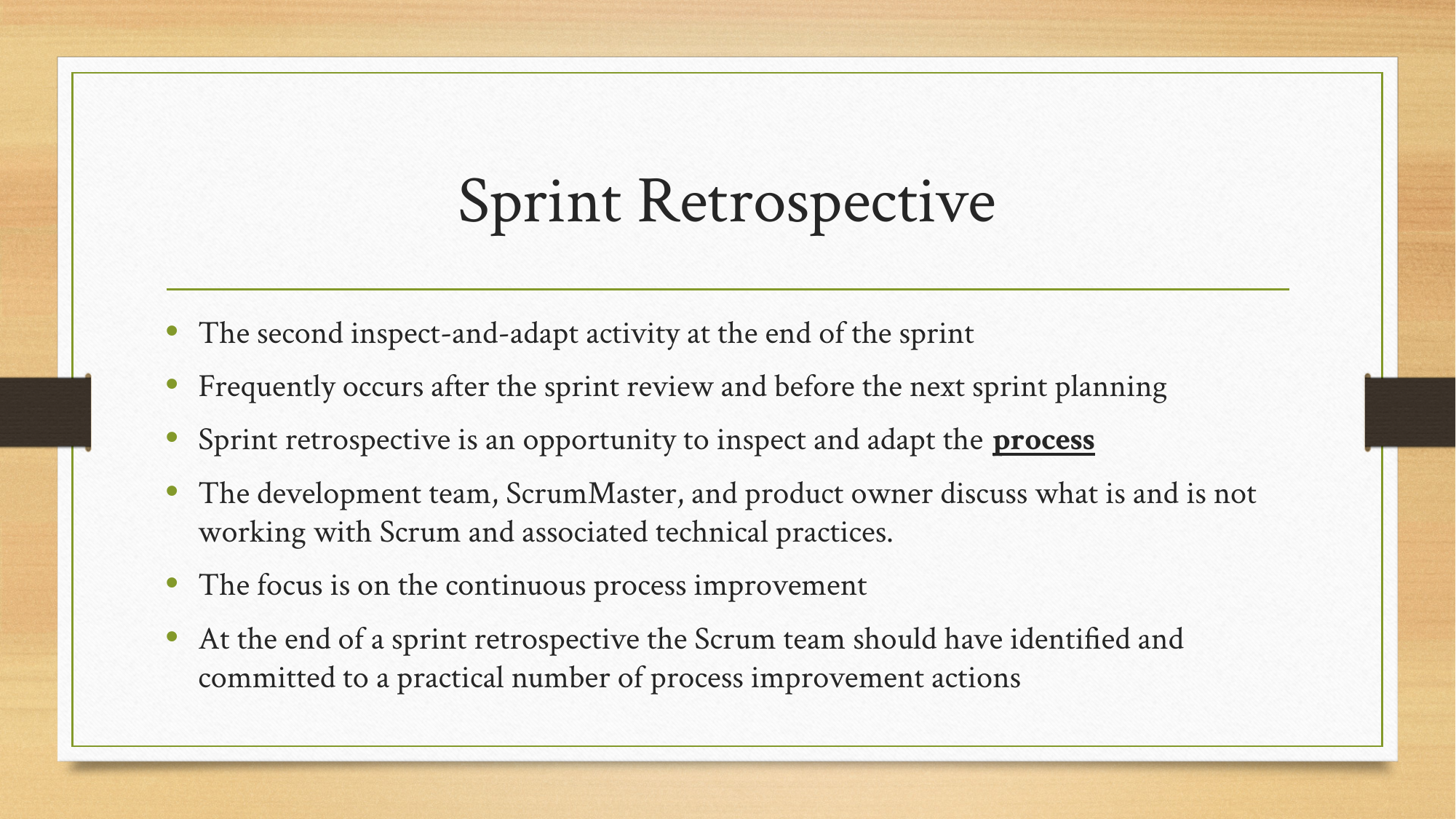

# Sprint Retrospective
The second inspect-and-adapt activity at the end of the sprint
Frequently occurs after the sprint review and before the next sprint planning
Sprint retrospective is an opportunity to inspect and adapt the process
The development team, ScrumMaster, and product owner discuss what is and is not working with Scrum and associated technical practices.
The focus is on the continuous process improvement
At the end of a sprint retrospective the Scrum team should have identified and committed to a practical number of process improvement actions